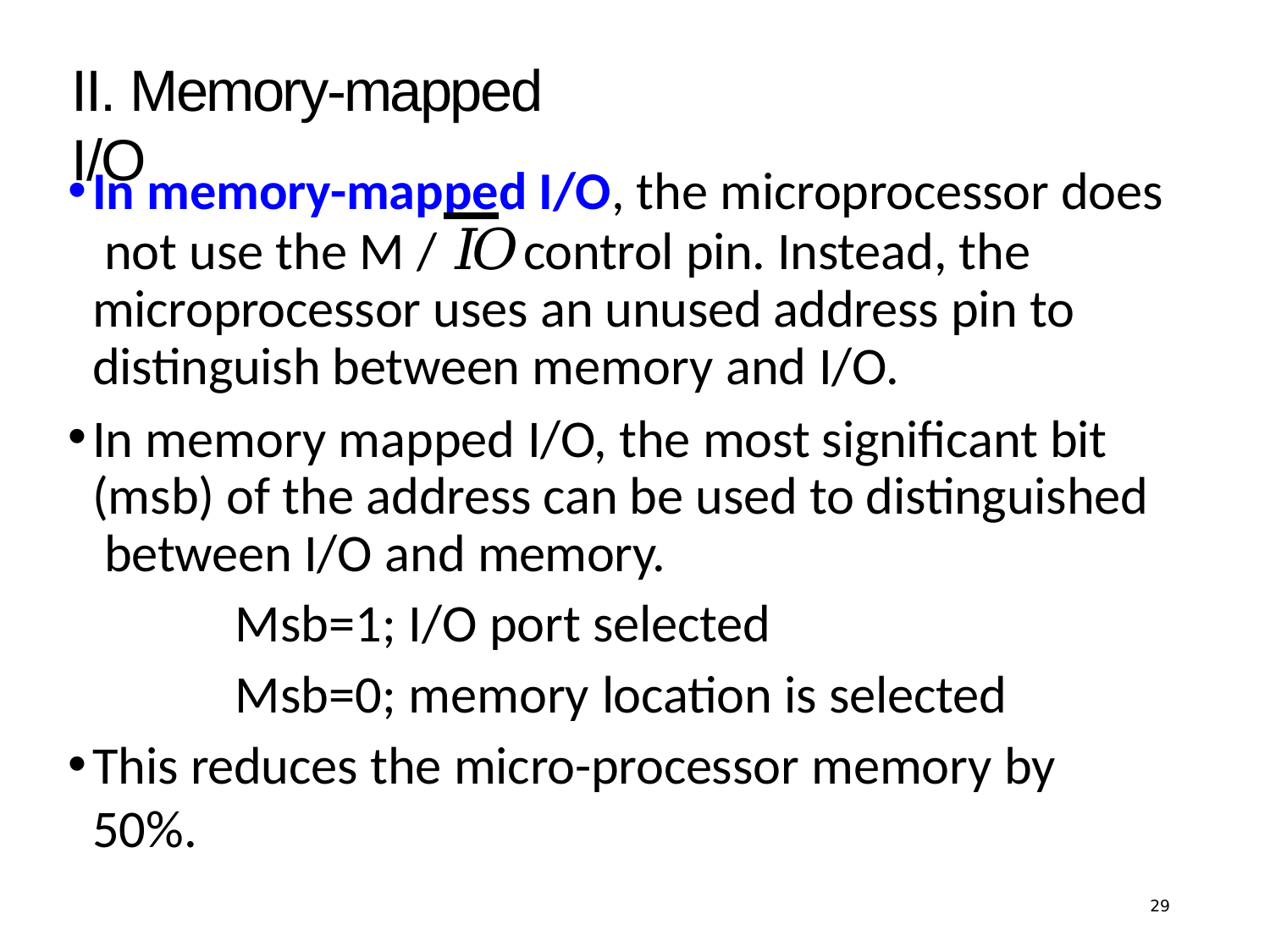

# II. Memory-mapped I/O
In memory-mapped I/O, the microprocessor does  not use the M / 𝐼𝑂 control pin. Instead, the  microprocessor uses an unused address pin to  distinguish between memory and I/O.
In memory mapped I/O, the most significant bit  (msb) of the address can be used to distinguished  between I/O and memory.
Msb=1; I/O port selected
Msb=0; memory location is selected
This reduces the micro-processor memory by 50%.
29